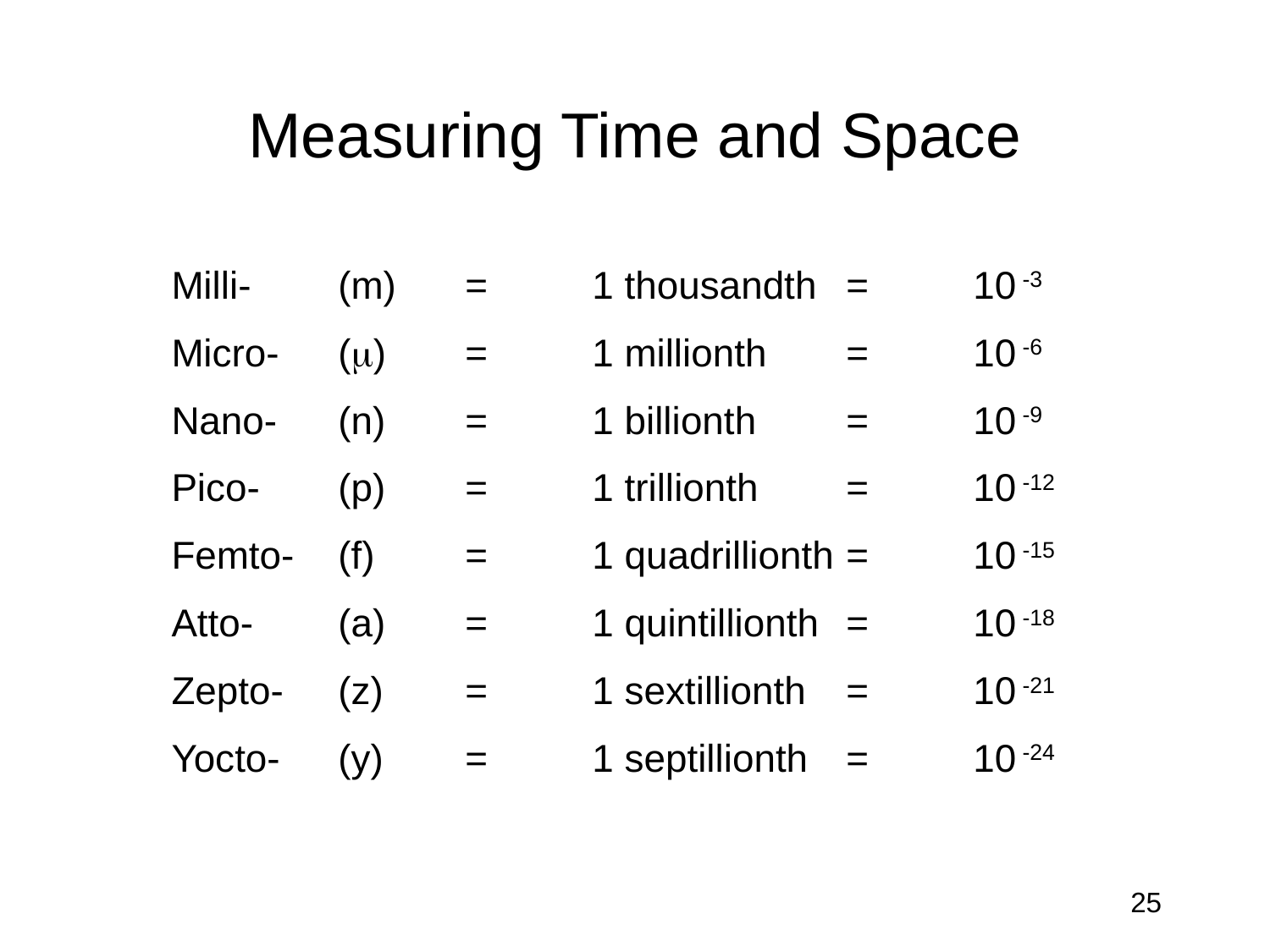

# Measuring Time and Space
Milli- 	(m) 	= 	1 thousandth 	= 	10 -3
Micro- 	(μ)	= 	1 millionth 	= 	10 -6
Nano- 	(n) 	= 	1 billionth	= 	10 -9
Pico- 	(p) 	= 	1 trillionth 	= 	10 -12
Femto- 	(f) 	= 	1 quadrillionth 	= 	10 -15
Atto- 	(a) 	= 	1 quintillionth 	= 	10 -18
Zepto- 	(z) 	= 	1 sextillionth 	= 	10 -21
Yocto- 	(y) 	= 	1 septillionth 	= 	10 -24
25